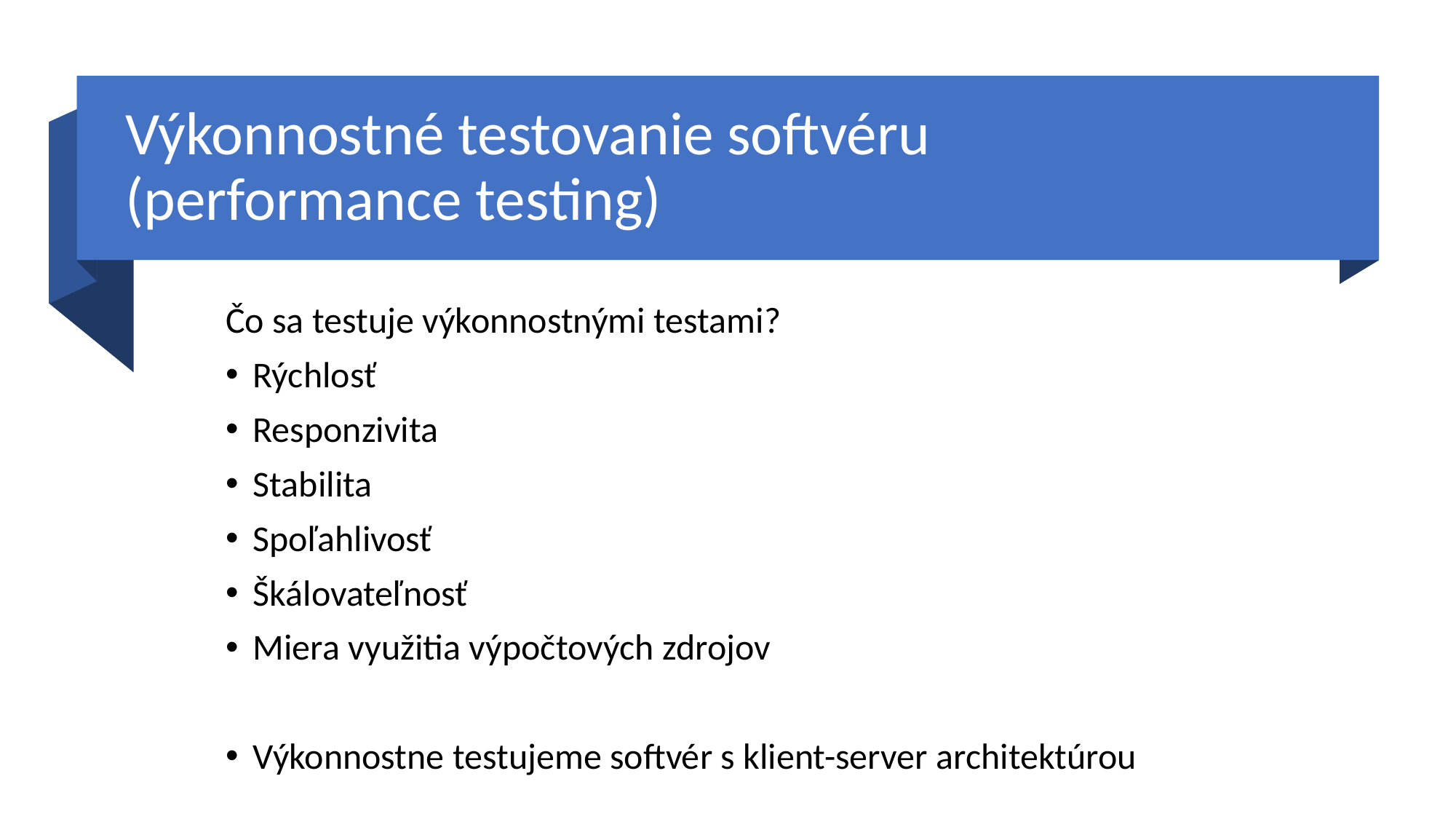

# Výkonnostné testovanie softvéru (performance testing)

Čo sa testuje výkonnostnými testami?
Rýchlosť
Responzivita
Stabilita
Spoľahlivosť
Škálovateľnosť
Miera využitia výpočtových zdrojov

Výkonnostne testujeme softvér s klient-server architektúrou